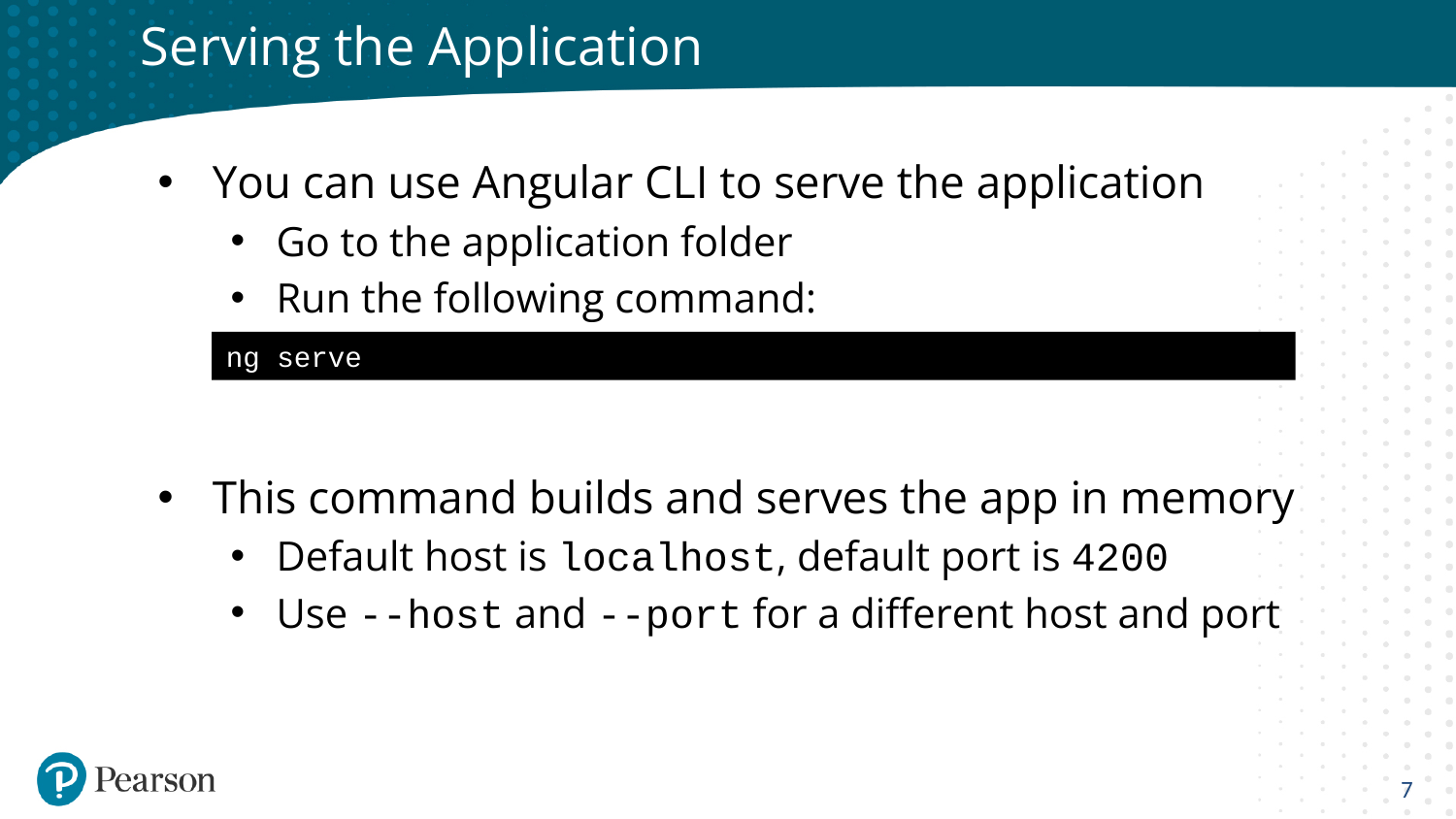

# Serving the Application
You can use Angular CLI to serve the application
Go to the application folder
Run the following command:

This command builds and serves the app in memory
Default host is localhost, default port is 4200
Use --host and --port for a different host and port

ng serve
7